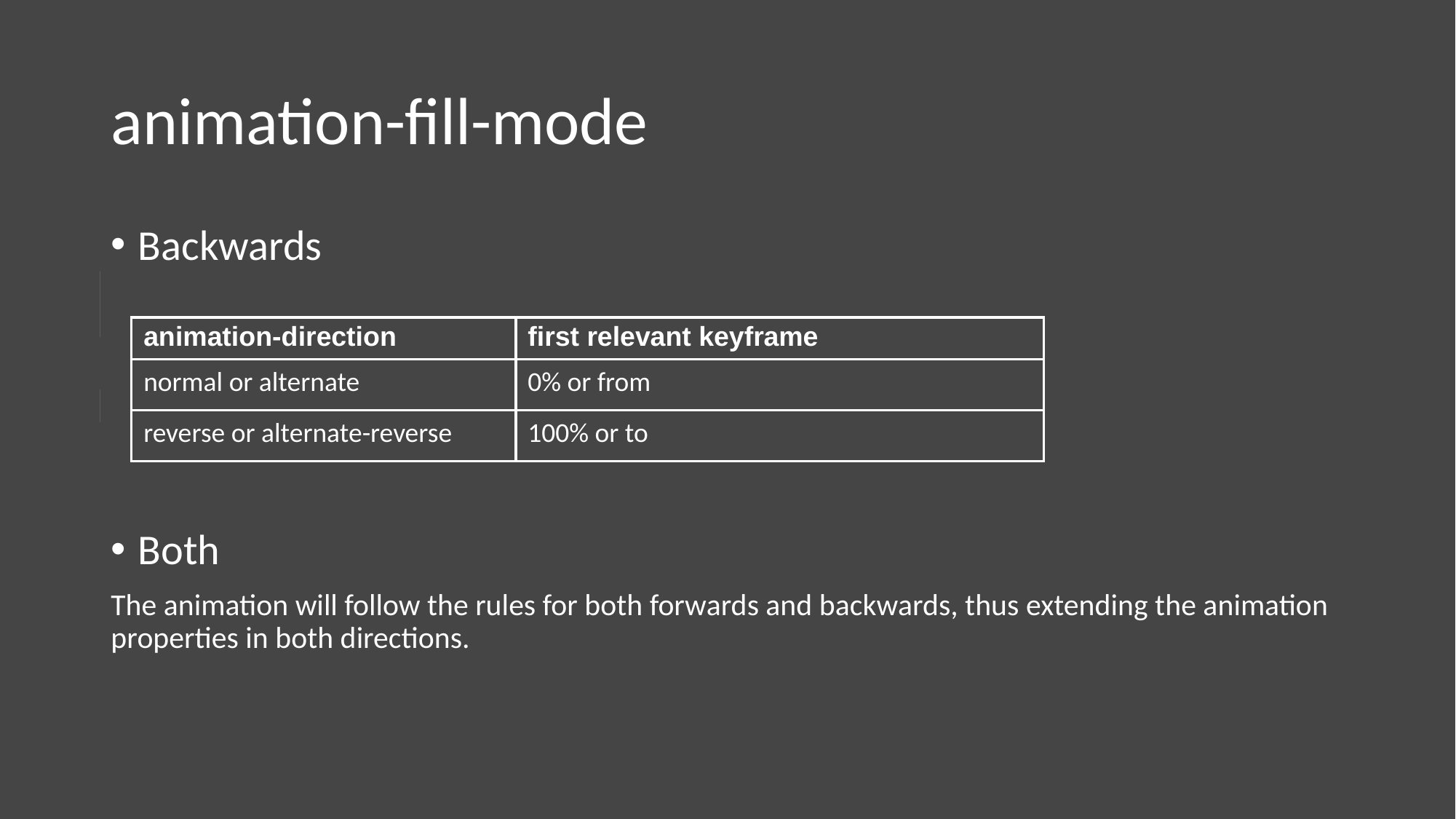

# animation-fill-mode
Backwards

Both
The animation will follow the rules for both forwards and backwards, thus extending the animation properties in both directions.

| animation-direction | first relevant keyframe |
| --- | --- |
| normal or alternate | 0% or from |
| reverse or alternate-reverse | 100% or to |